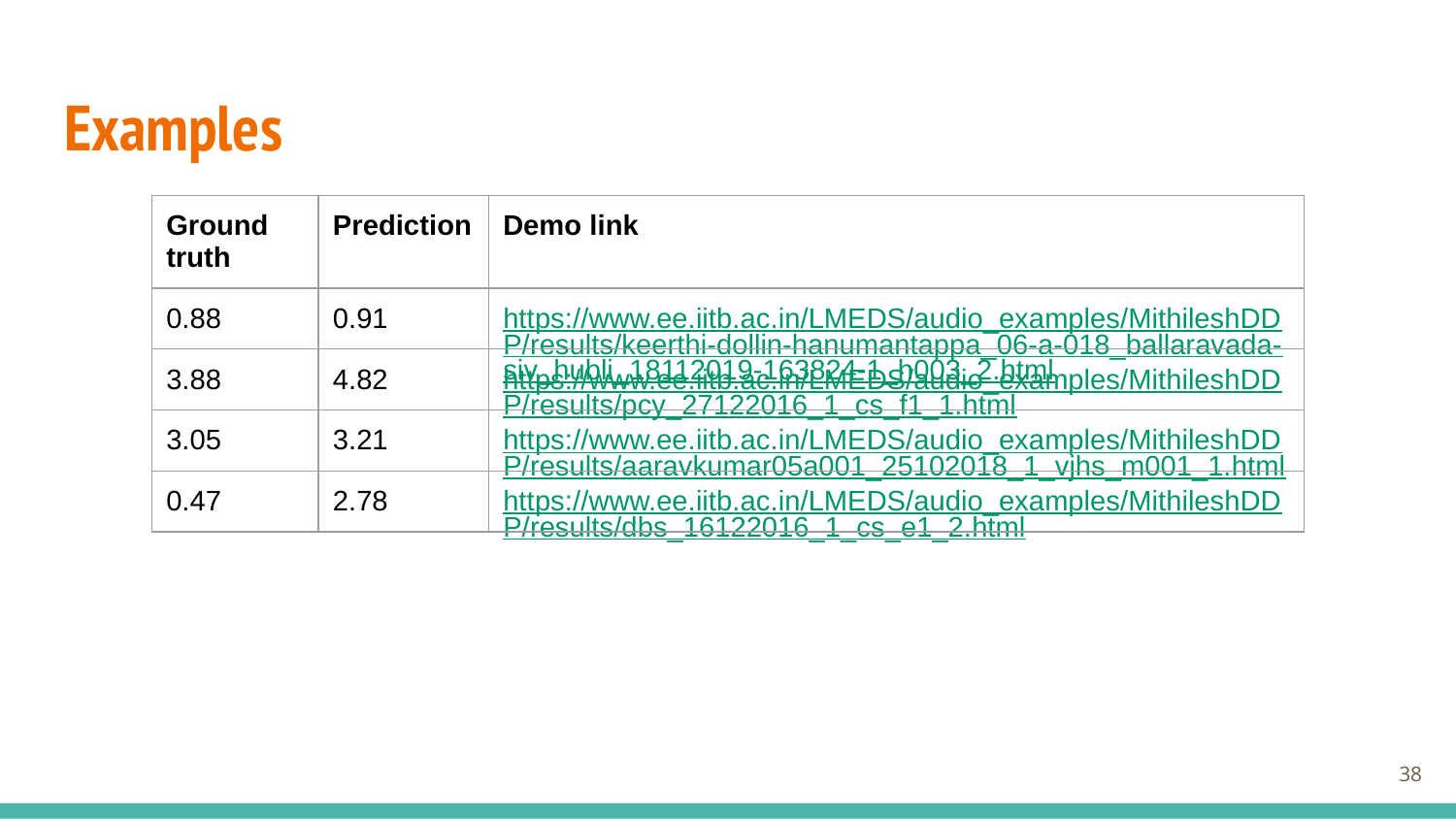

# Examples
| Ground truth | Prediction | Demo link |
| --- | --- | --- |
| 0.88 | 0.91 | https://www.ee.iitb.ac.in/LMEDS/audio\_examples/MithileshDDP/results/keerthi-dollin-hanumantappa\_06-a-018\_ballaravada-siv\_hubli\_18112019-163824-1\_h003\_2.html |
| 3.88 | 4.82 | https://www.ee.iitb.ac.in/LMEDS/audio\_examples/MithileshDDP/results/pcy\_27122016\_1\_cs\_f1\_1.html |
| 3.05 | 3.21 | https://www.ee.iitb.ac.in/LMEDS/audio\_examples/MithileshDDP/results/aaravkumar05a001\_25102018\_1\_vjhs\_m001\_1.html |
| 0.47 | 2.78 | https://www.ee.iitb.ac.in/LMEDS/audio\_examples/MithileshDDP/results/dbs\_16122016\_1\_cs\_e1\_2.html |
38